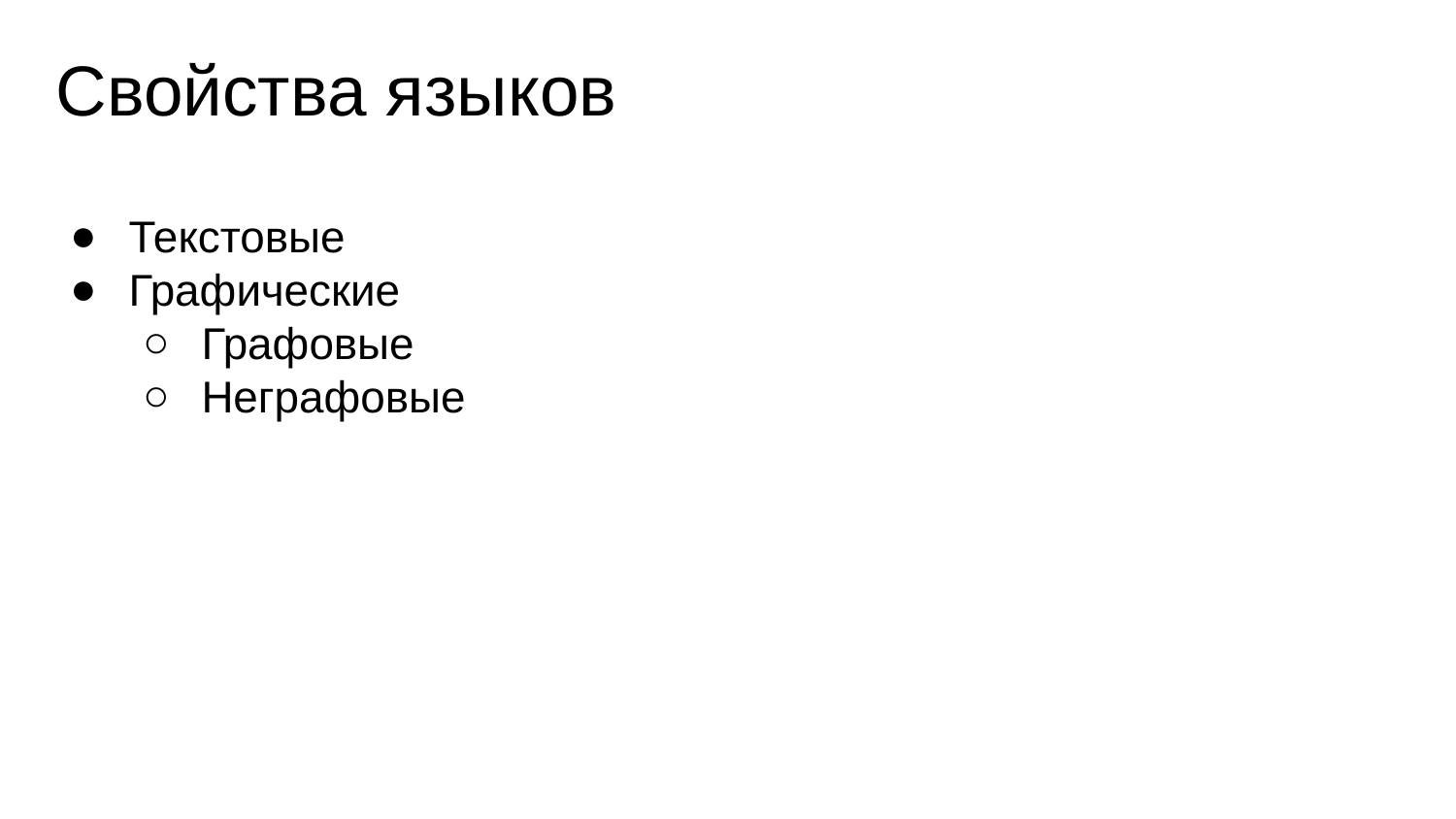

# Свойства языков
Текстовые
Графические
Графовые
Неграфовые